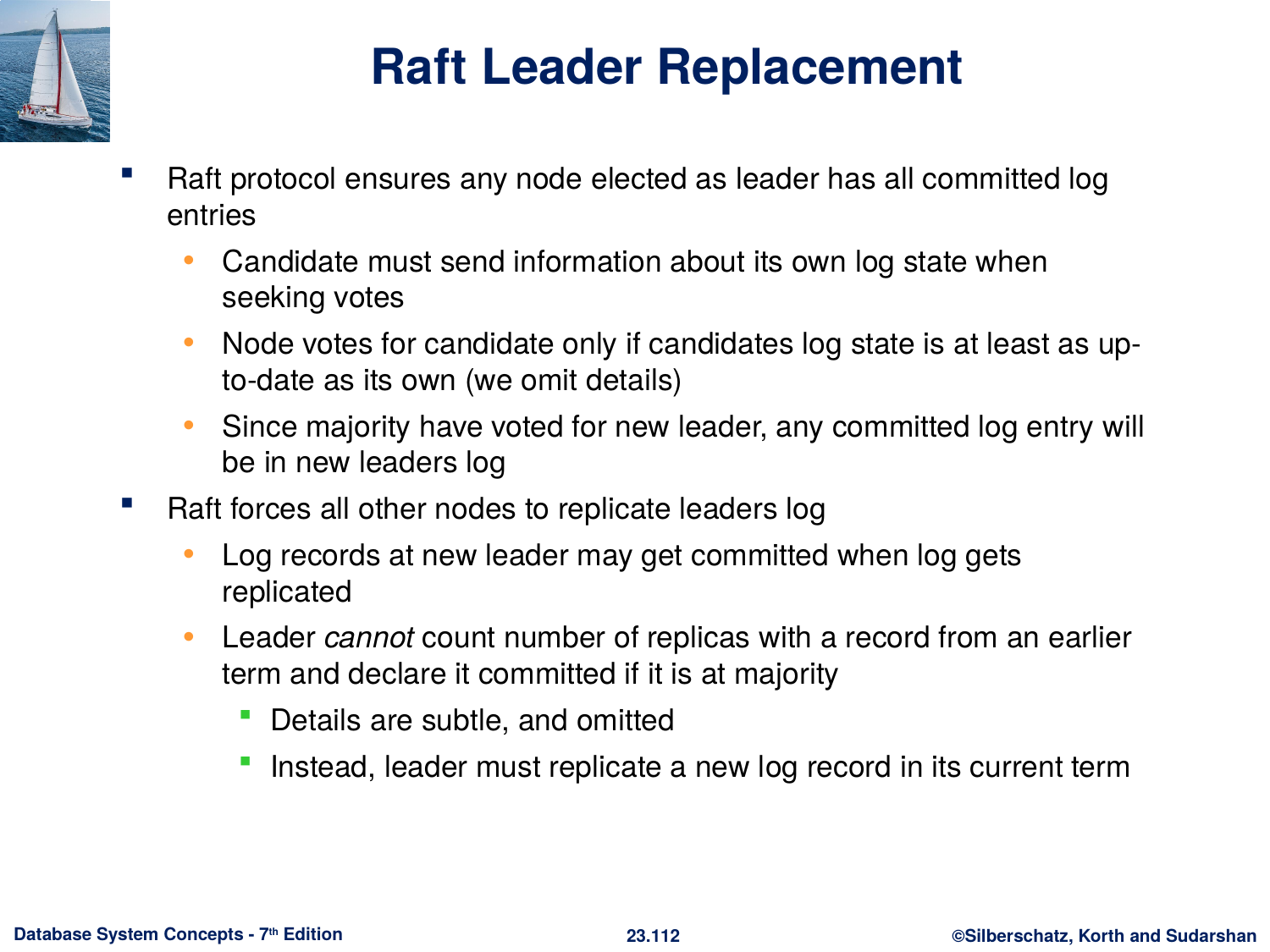

# Raft Leader Replacement
Raft protocol ensures any node elected as leader has all committed log entries
Candidate must send information about its own log state when seeking votes
Node votes for candidate only if candidates log state is at least as up-to-date as its own (we omit details)
Since majority have voted for new leader, any committed log entry will be in new leaders log
Raft forces all other nodes to replicate leaders log
Log records at new leader may get committed when log gets replicated
Leader cannot count number of replicas with a record from an earlier term and declare it committed if it is at majority
Details are subtle, and omitted
Instead, leader must replicate a new log record in its current term